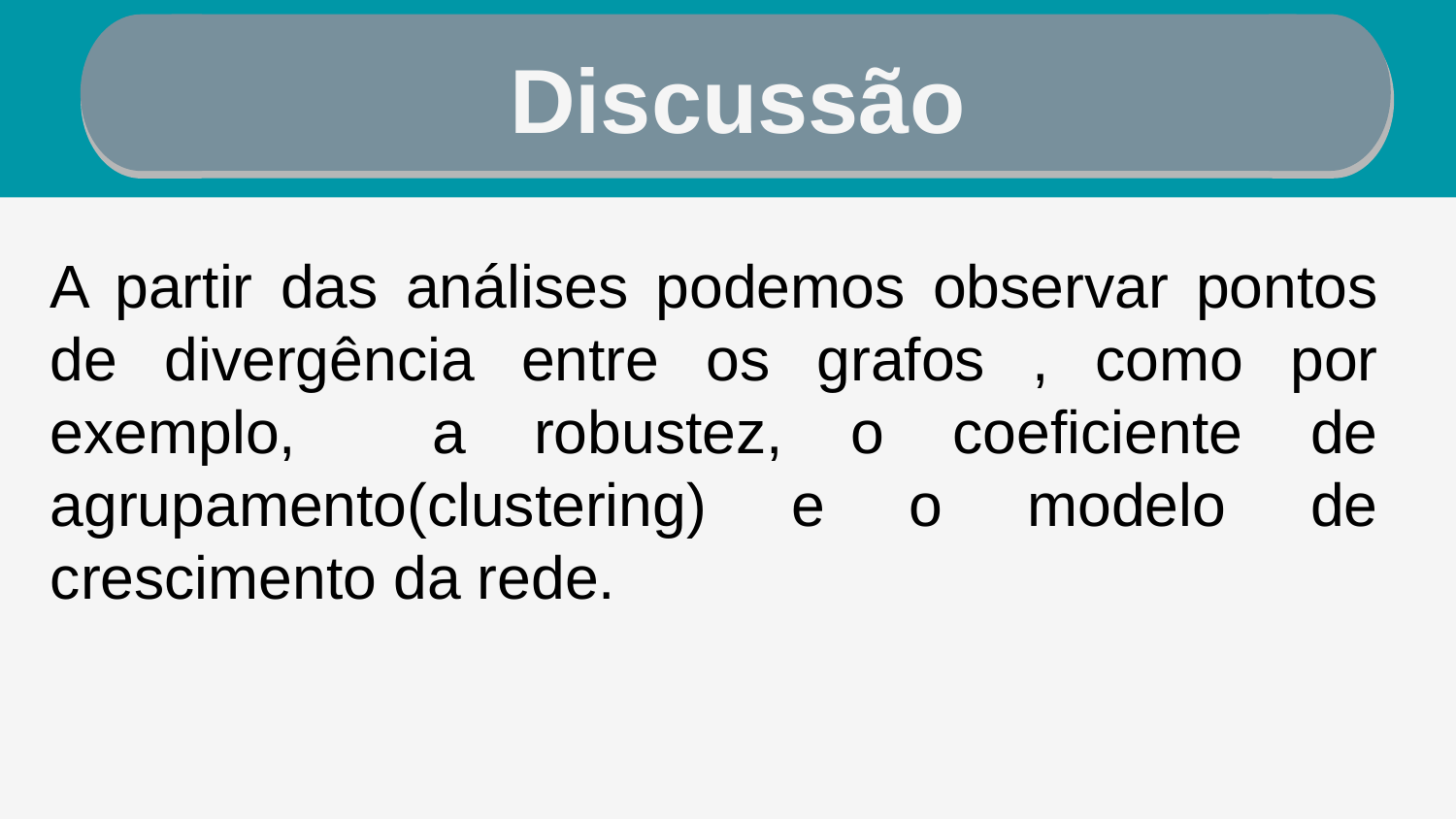

Discussão
A partir das análises podemos observar pontos de divergência entre os grafos , como por exemplo,  a robustez, o coeficiente de agrupamento(clustering) e o modelo de crescimento da rede.